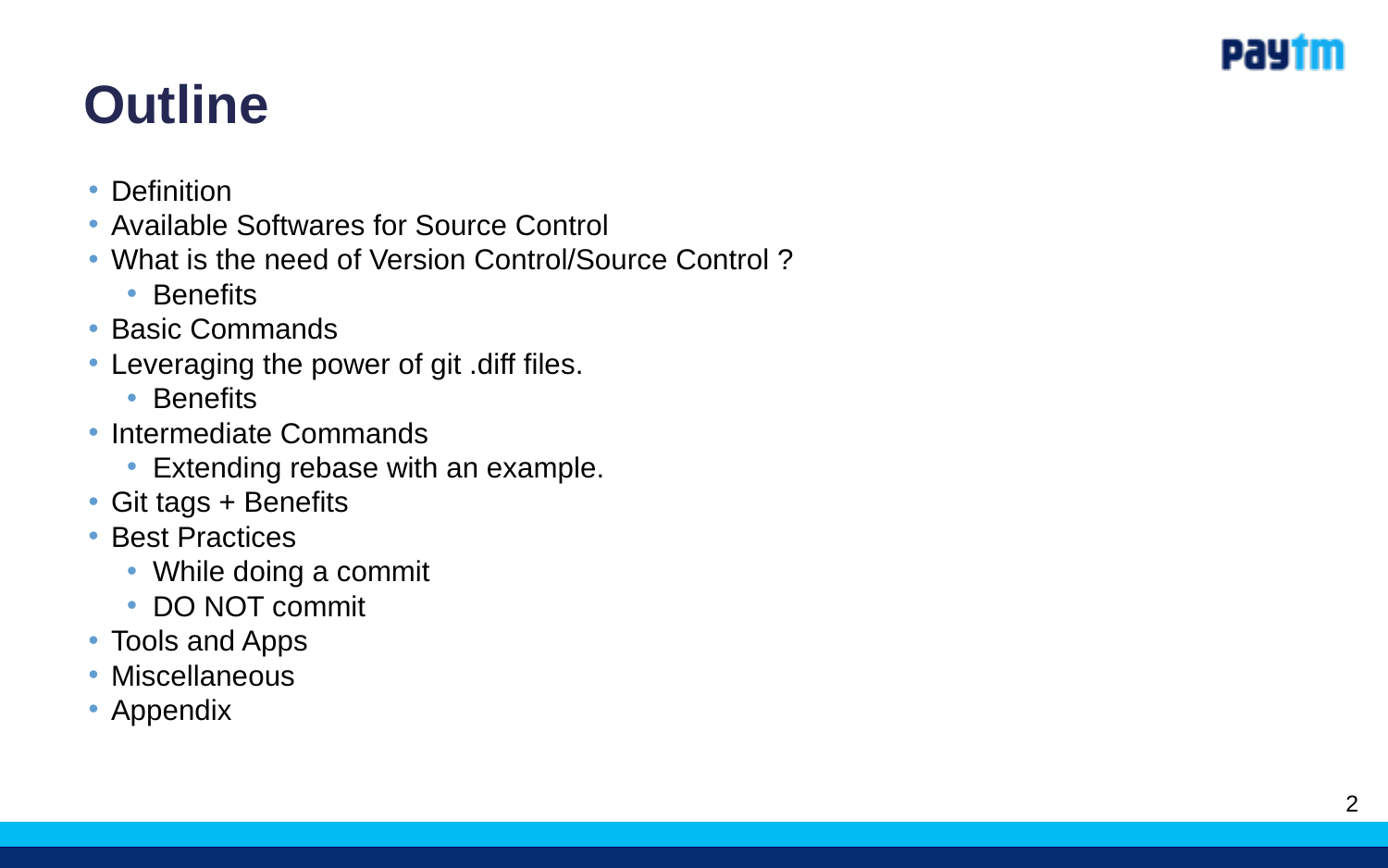

# Outline
Definition
Available Softwares for Source Control
What is the need of Version Control/Source Control ?
Benefits
Basic Commands
Leveraging the power of git .diff files.
Benefits
Intermediate Commands
Extending rebase with an example.
Git tags + Benefits
Best Practices
While doing a commit
DO NOT commit
Tools and Apps
Miscellaneous
Appendix

2